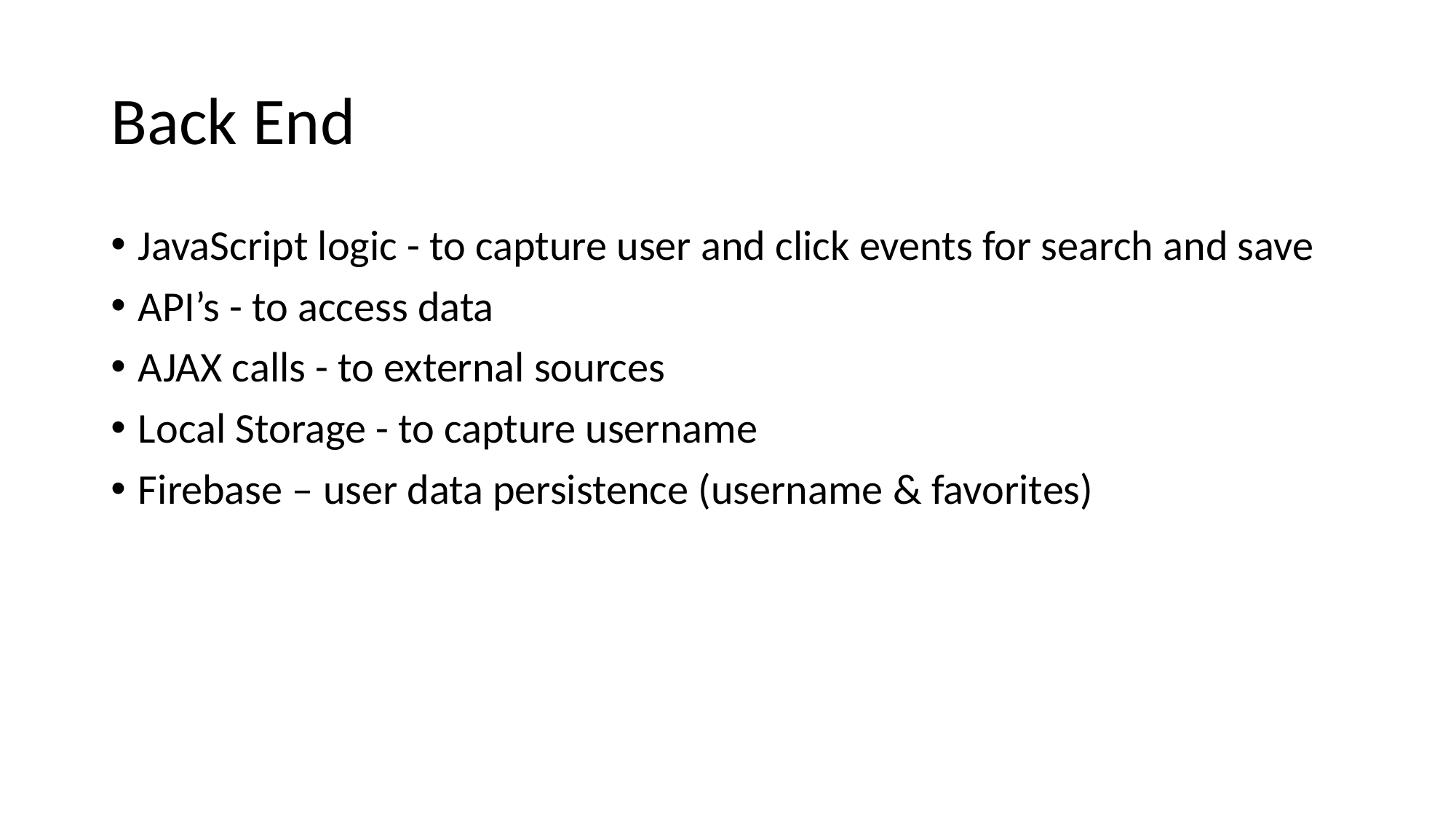

# Back End
JavaScript logic - to capture user and click events for search and save
API’s - to access data
AJAX calls - to external sources
Local Storage - to capture username
Firebase – user data persistence (username & favorites)